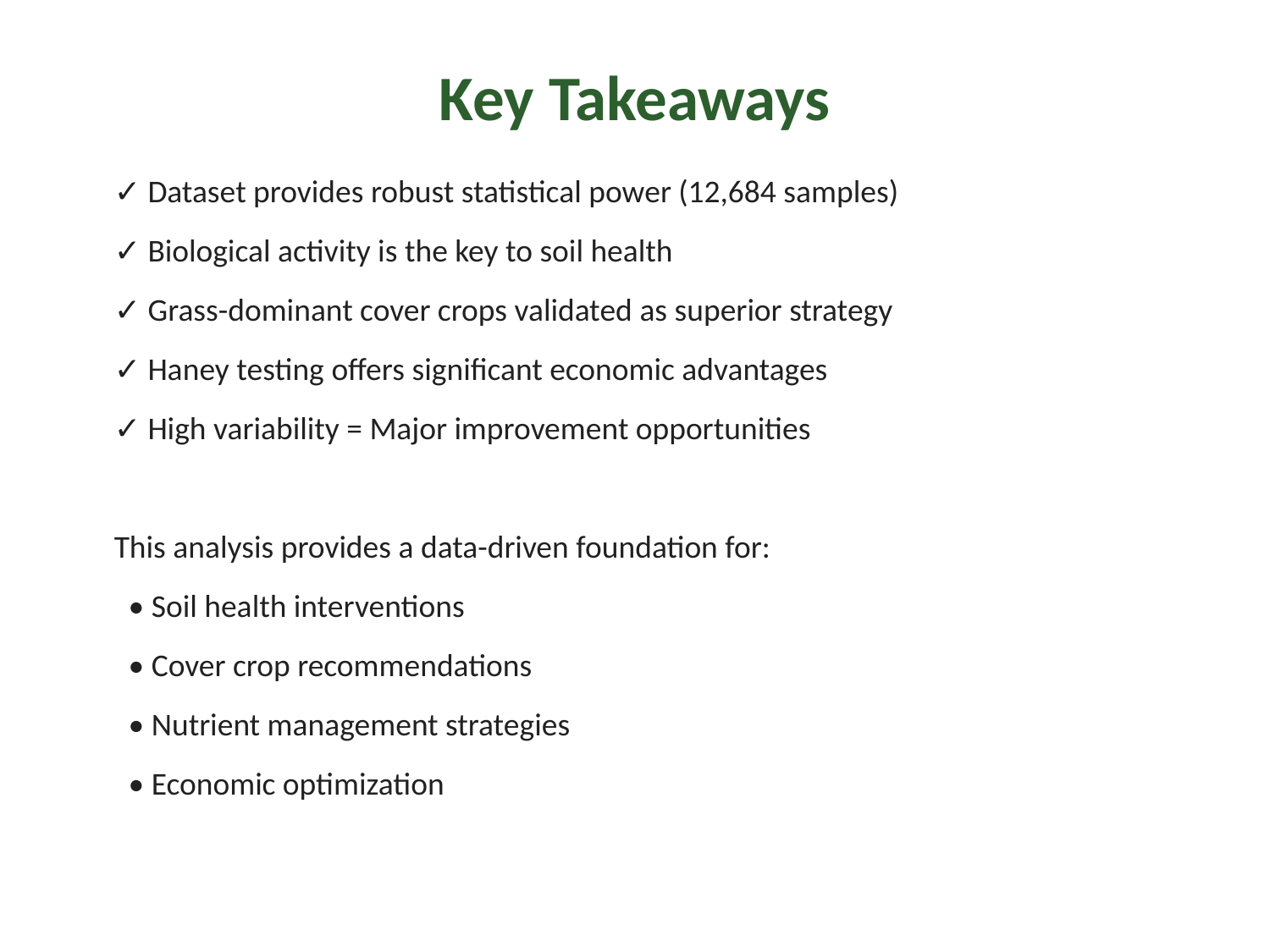

Key Takeaways
✓ Dataset provides robust statistical power (12,684 samples)
✓ Biological activity is the key to soil health
✓ Grass-dominant cover crops validated as superior strategy
✓ Haney testing offers significant economic advantages
✓ High variability = Major improvement opportunities

This analysis provides a data-driven foundation for:
  • Soil health interventions
  • Cover crop recommendations
  • Nutrient management strategies
  • Economic optimization